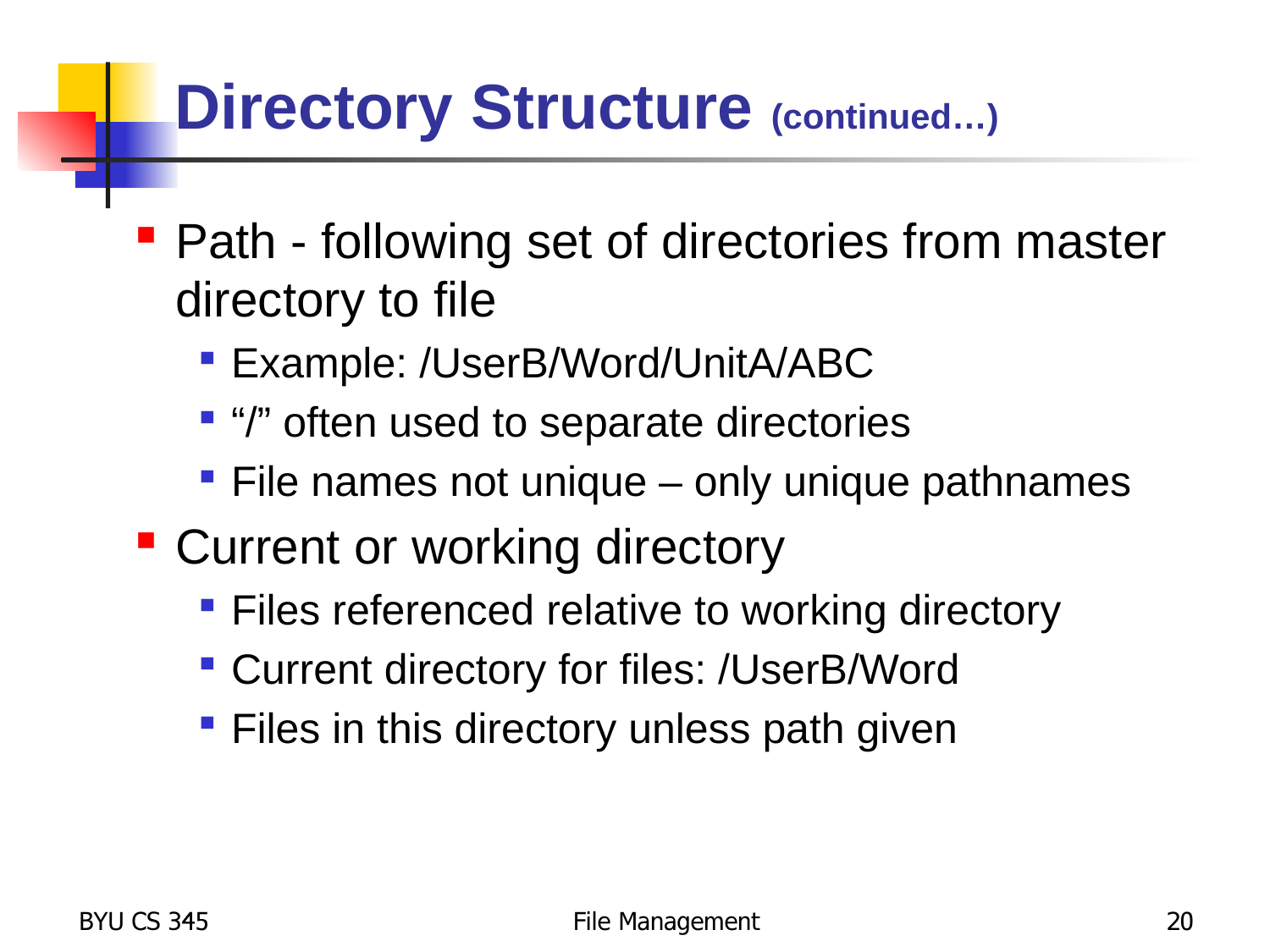

# Directory Structure (continued…)
Path - following set of directories from master directory to file
Example: /UserB/Word/UnitA/ABC
“/” often used to separate directories
File names not unique – only unique pathnames
Current or working directory
Files referenced relative to working directory
Current directory for files: /UserB/Word
Files in this directory unless path given
BYU CS 345
File Management
20